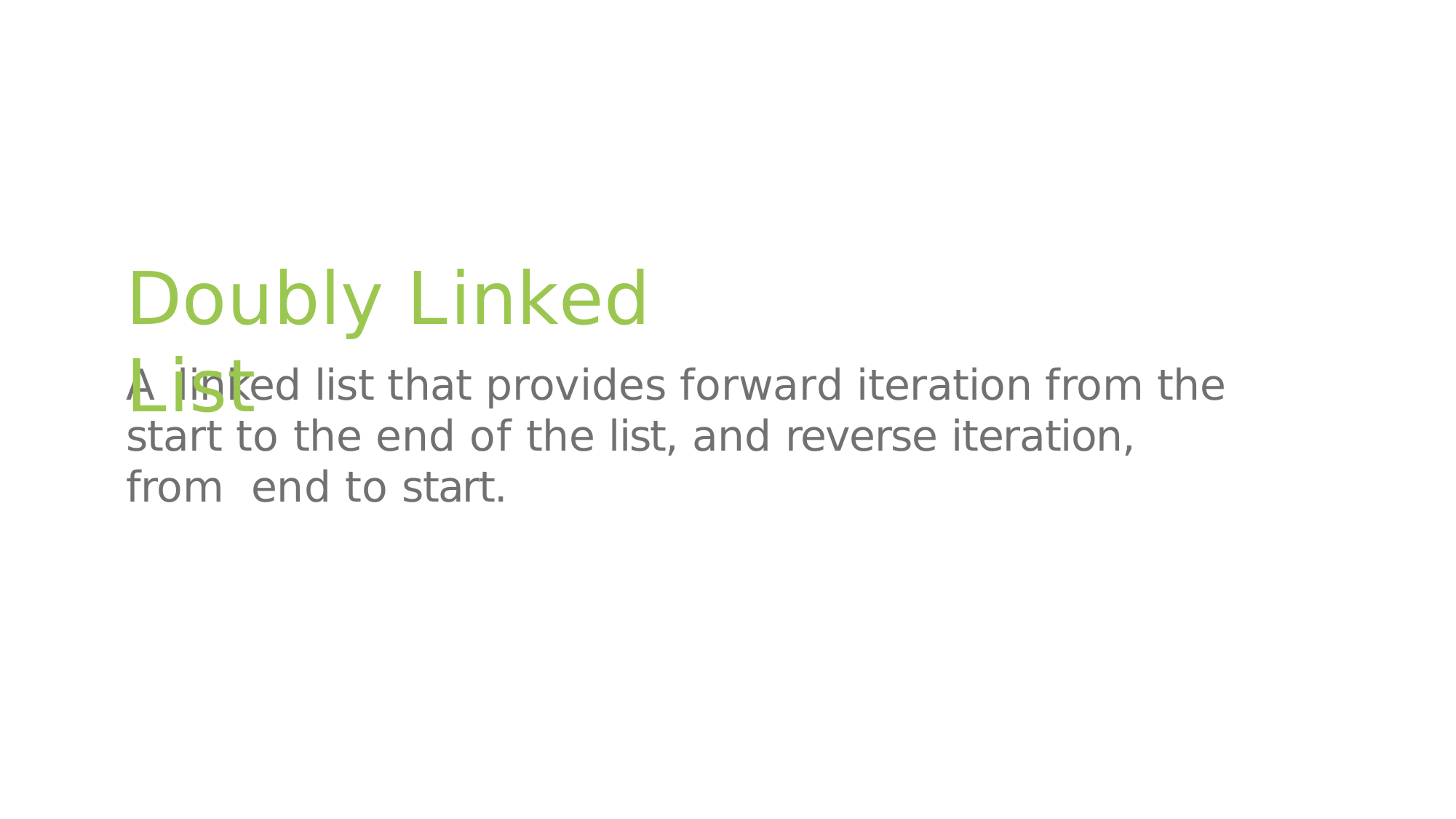

Doubly Linked List
A linked list that provides forward iteration from the  start to the end of the list, and reverse iteration, from  end to start.
12